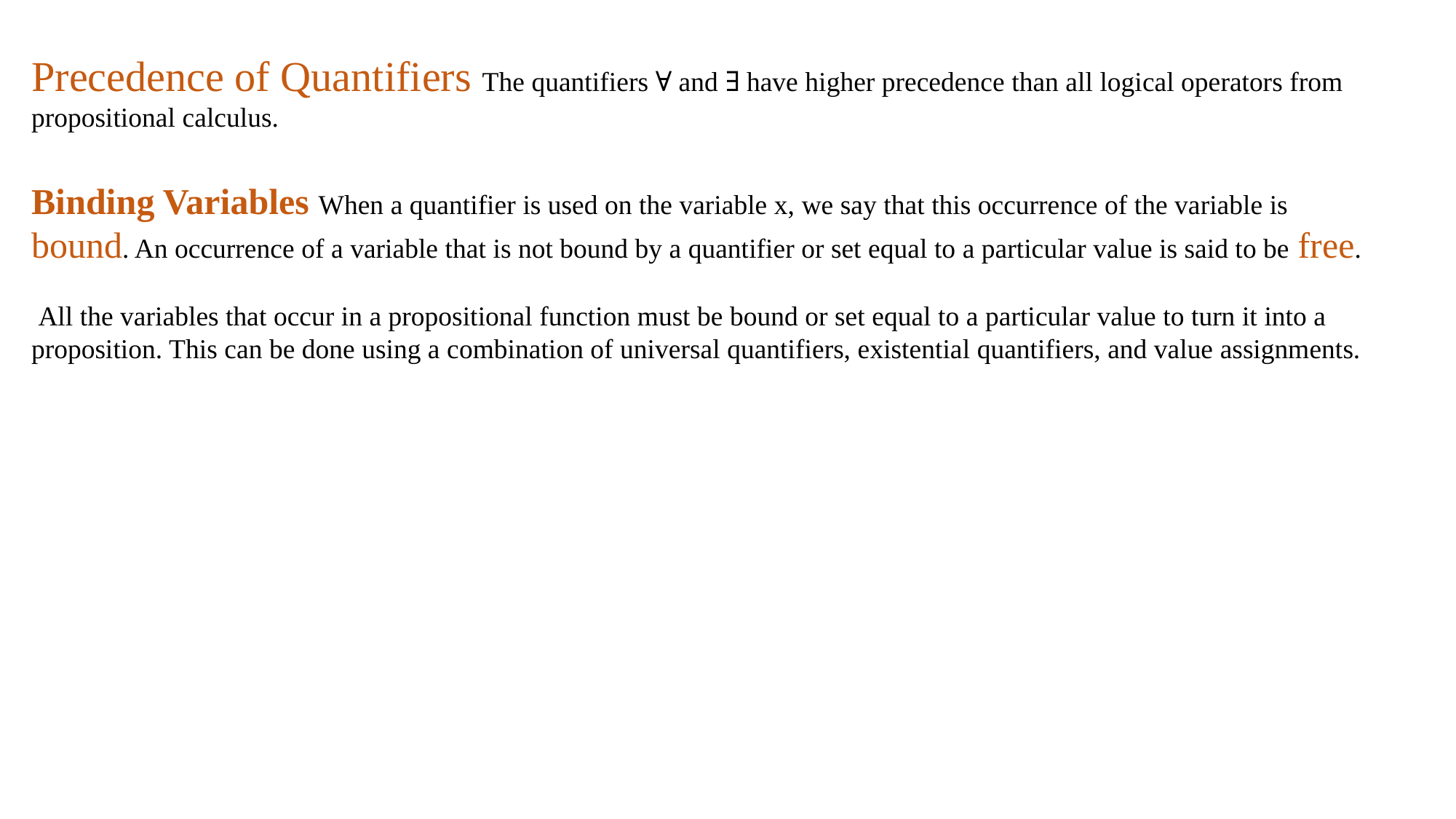

Precedence of Quantifiers The quantifiers ∀ and ∃ have higher precedence than all logical operators from propositional calculus.

Binding Variables When a quantifier is used on the variable x, we say that this occurrence of the variable is bound. An occurrence of a variable that is not bound by a quantifier or set equal to a particular value is said to be free.

 All the variables that occur in a propositional function must be bound or set equal to a particular value to turn it into a proposition. This can be done using a combination of universal quantifiers, existential quantifiers, and value assignments.